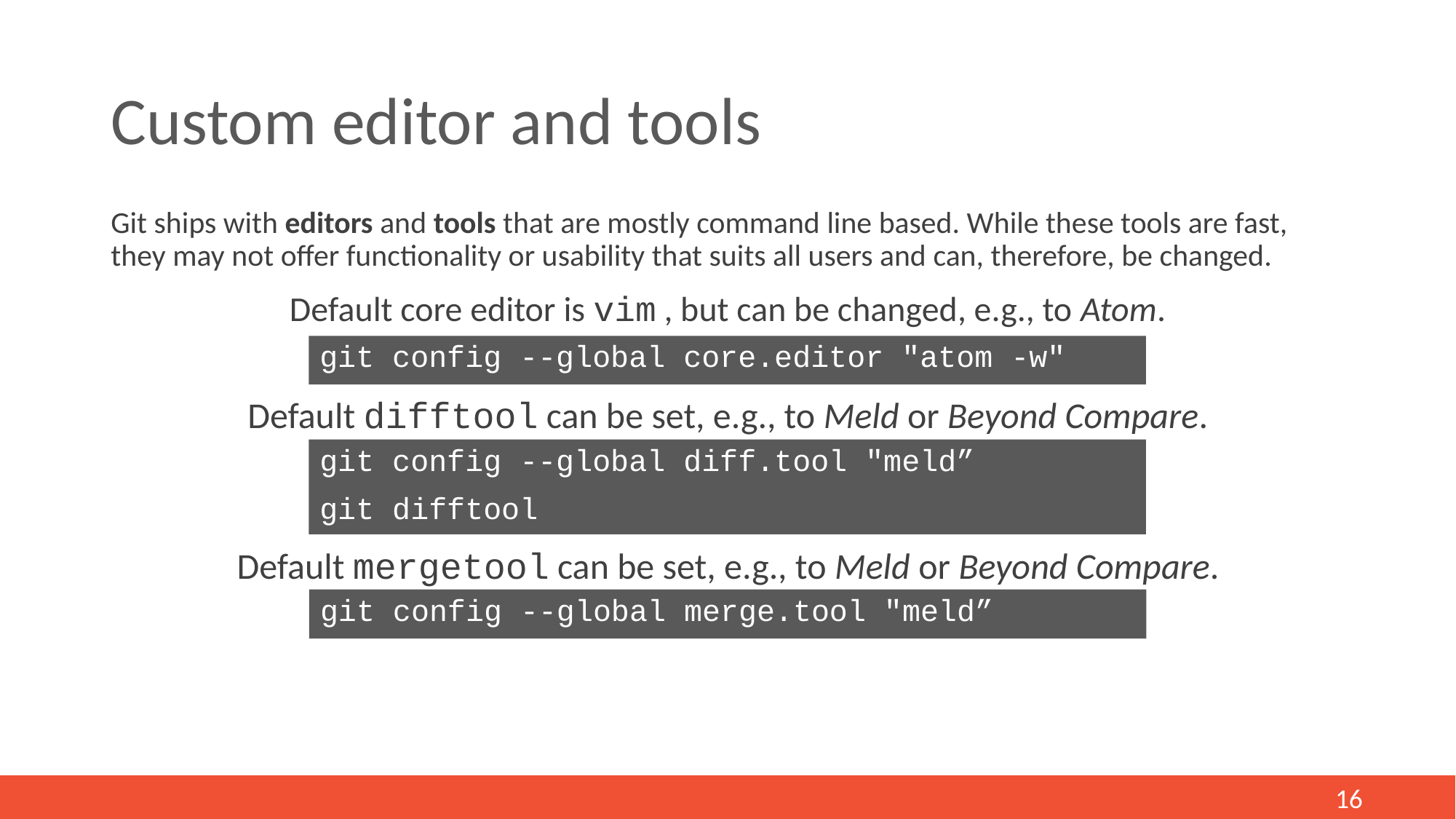

# Custom editor and tools
Git ships with editors and tools that are mostly command line based. While these tools are fast, they may not offer functionality or usability that suits all users and can, therefore, be changed.
Default core editor is vim , but can be changed, e.g., to Atom.
git config --global core.editor "atom -w"

Default difftool can be set, e.g., to Meld or Beyond Compare.
git config --global diff.tool "meld”
git difftool

Default mergetool can be set, e.g., to Meld or Beyond Compare.
git config --global merge.tool "meld”

16